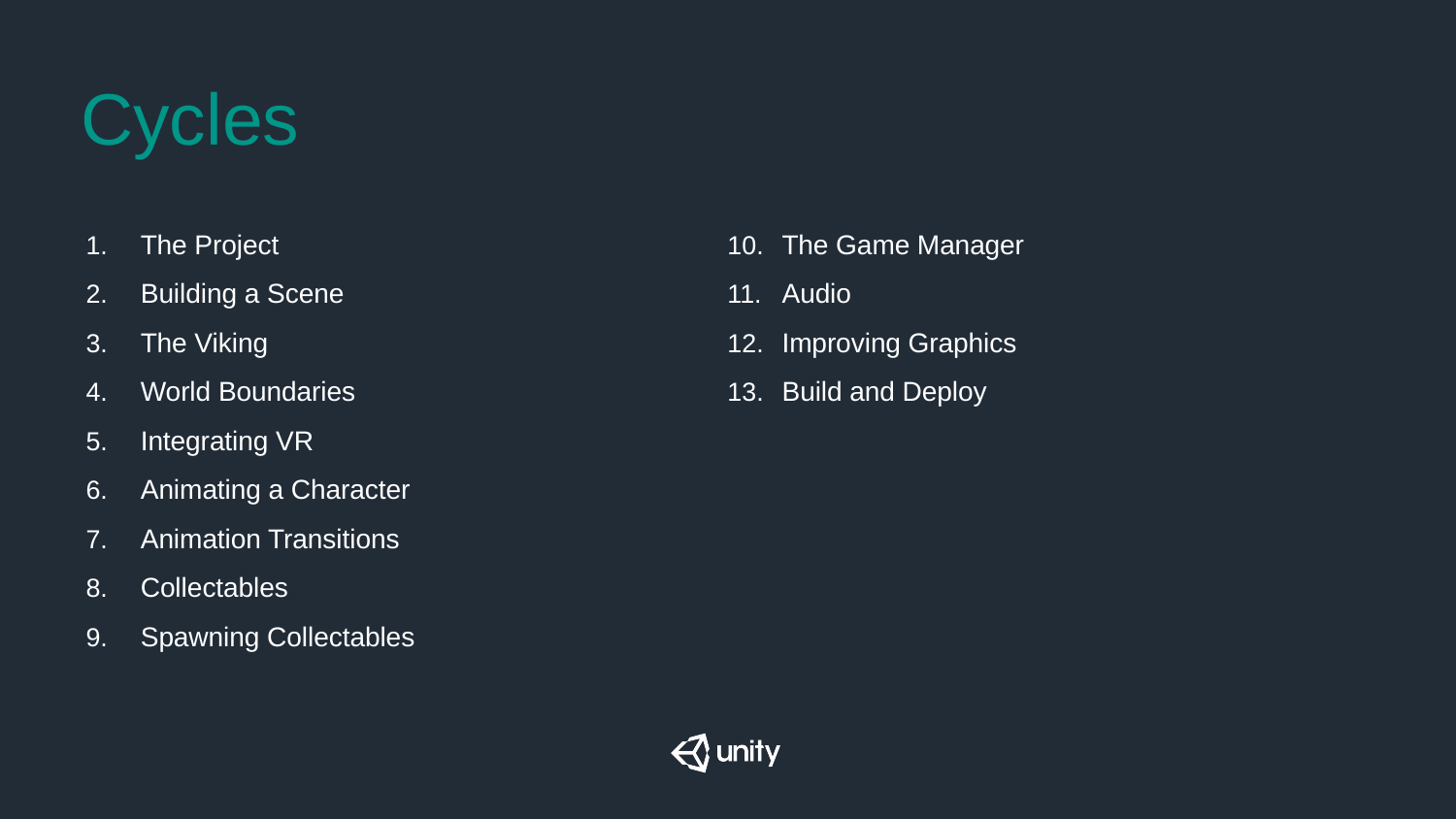

# Cycles
The Project
Building a Scene
The Viking
World Boundaries
Integrating VR
Animating a Character
Animation Transitions
Collectables
Spawning Collectables
The Game Manager
Audio
Improving Graphics
Build and Deploy